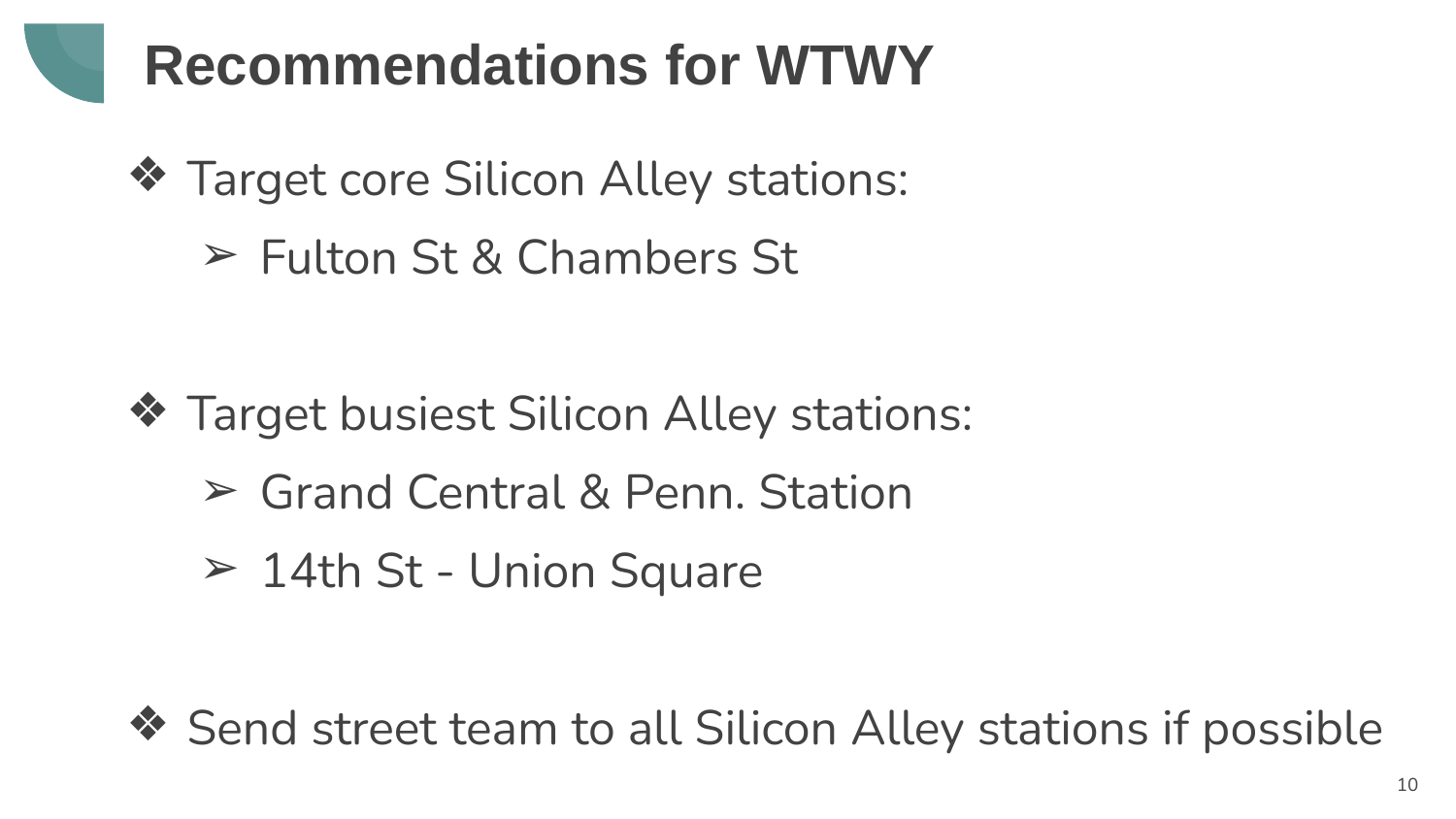

# Recommendations for WTWY
Target core Silicon Alley stations:
Fulton St & Chambers St

Target busiest Silicon Alley stations:
Grand Central & Penn. Station
14th St - Union Square

Send street team to all Silicon Alley stations if possible

10